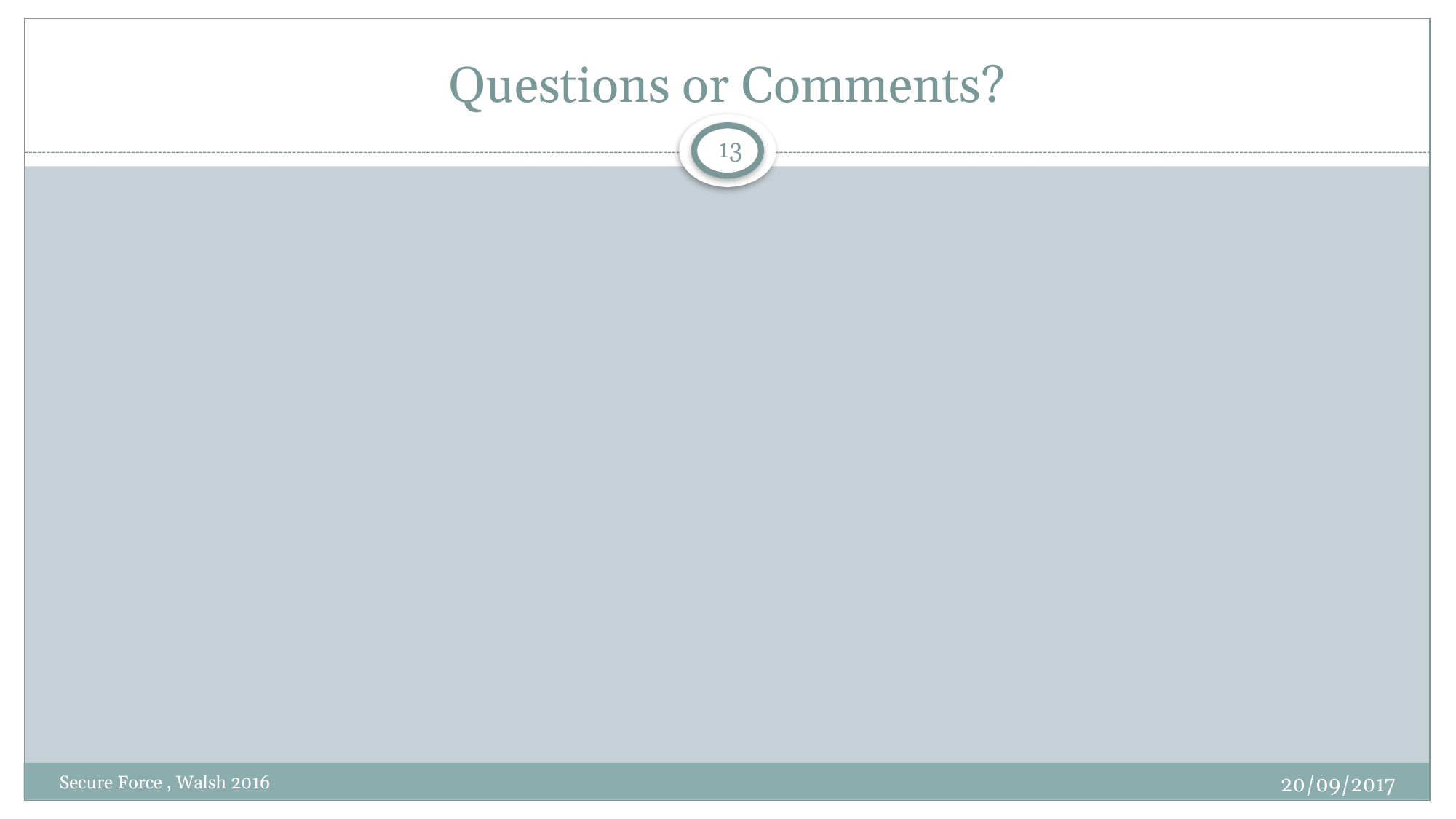

# Questions or Comments?
13

20/09/2017
Secure Force , Walsh 2016